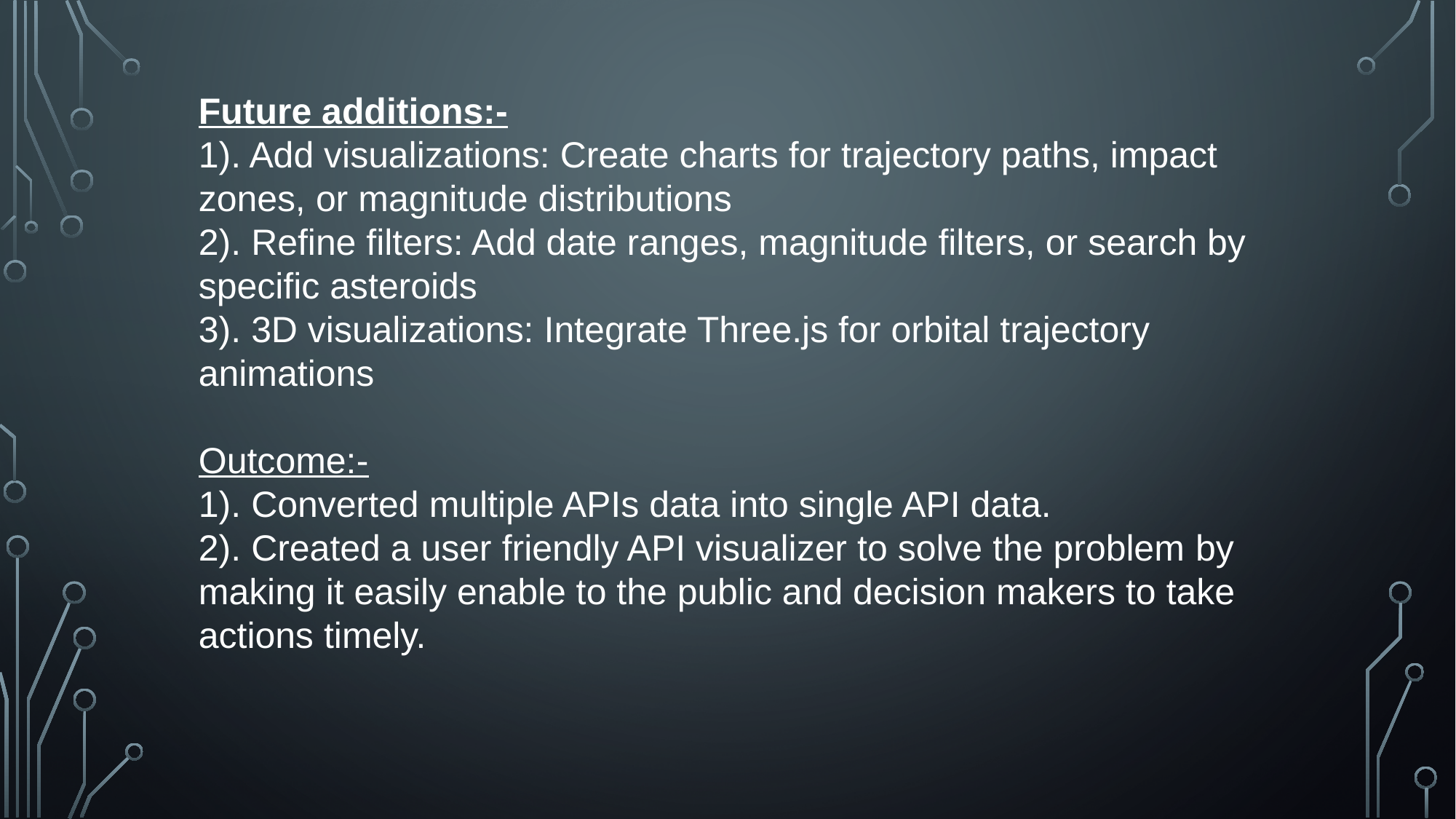

Future additions:-
1). Add visualizations: Create charts for trajectory paths, impact zones, or magnitude distributions
2). Refine filters: Add date ranges, magnitude filters, or search by specific asteroids
3). 3D visualizations: Integrate Three.js for orbital trajectory animations

Outcome:-
1). Converted multiple APIs data into single API data.
2). Created a user friendly API visualizer to solve the problem by making it easily enable to the public and decision makers to take actions timely.